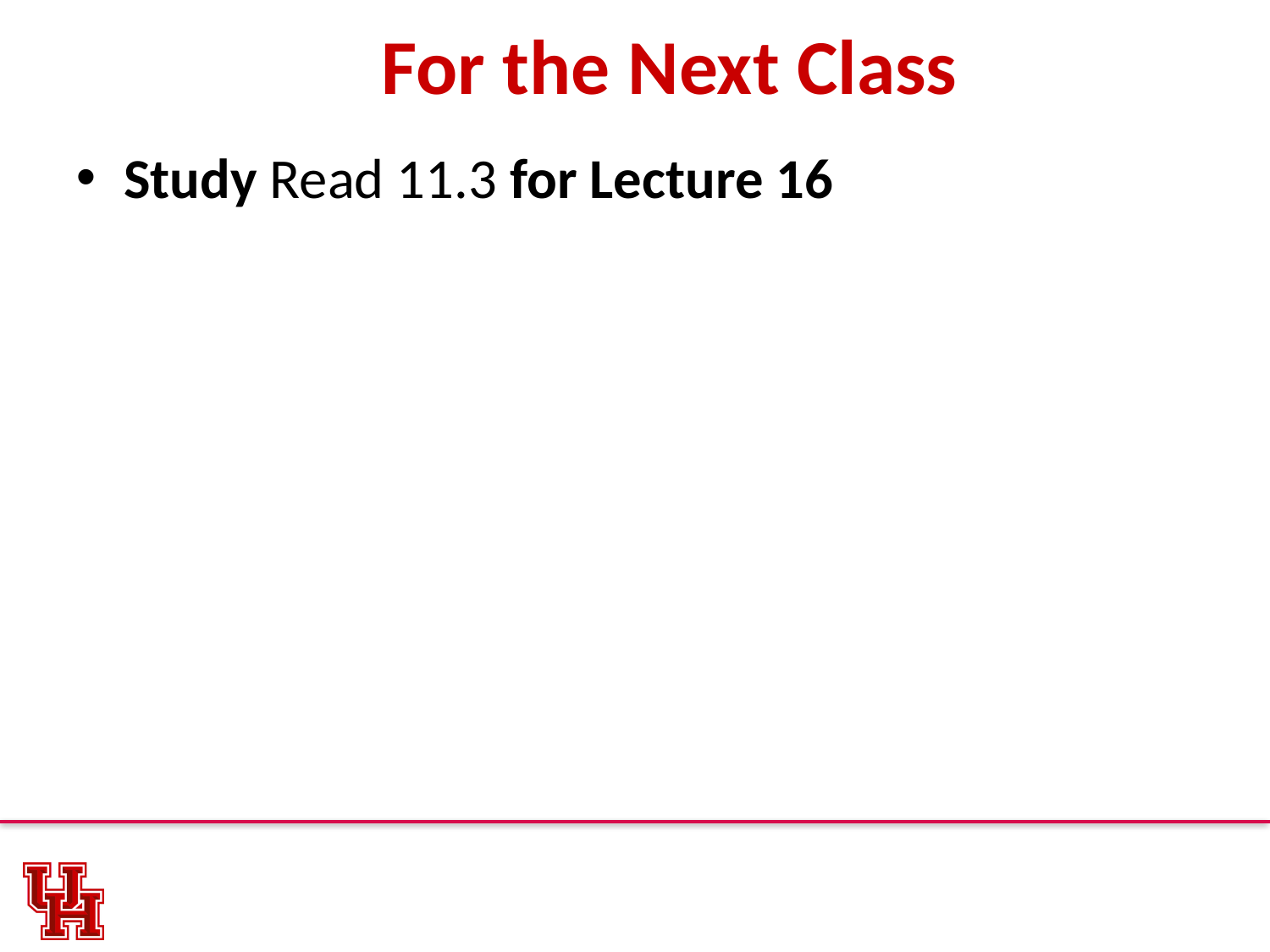

# For the Next Class
Study Read 11.3 for Lecture 16